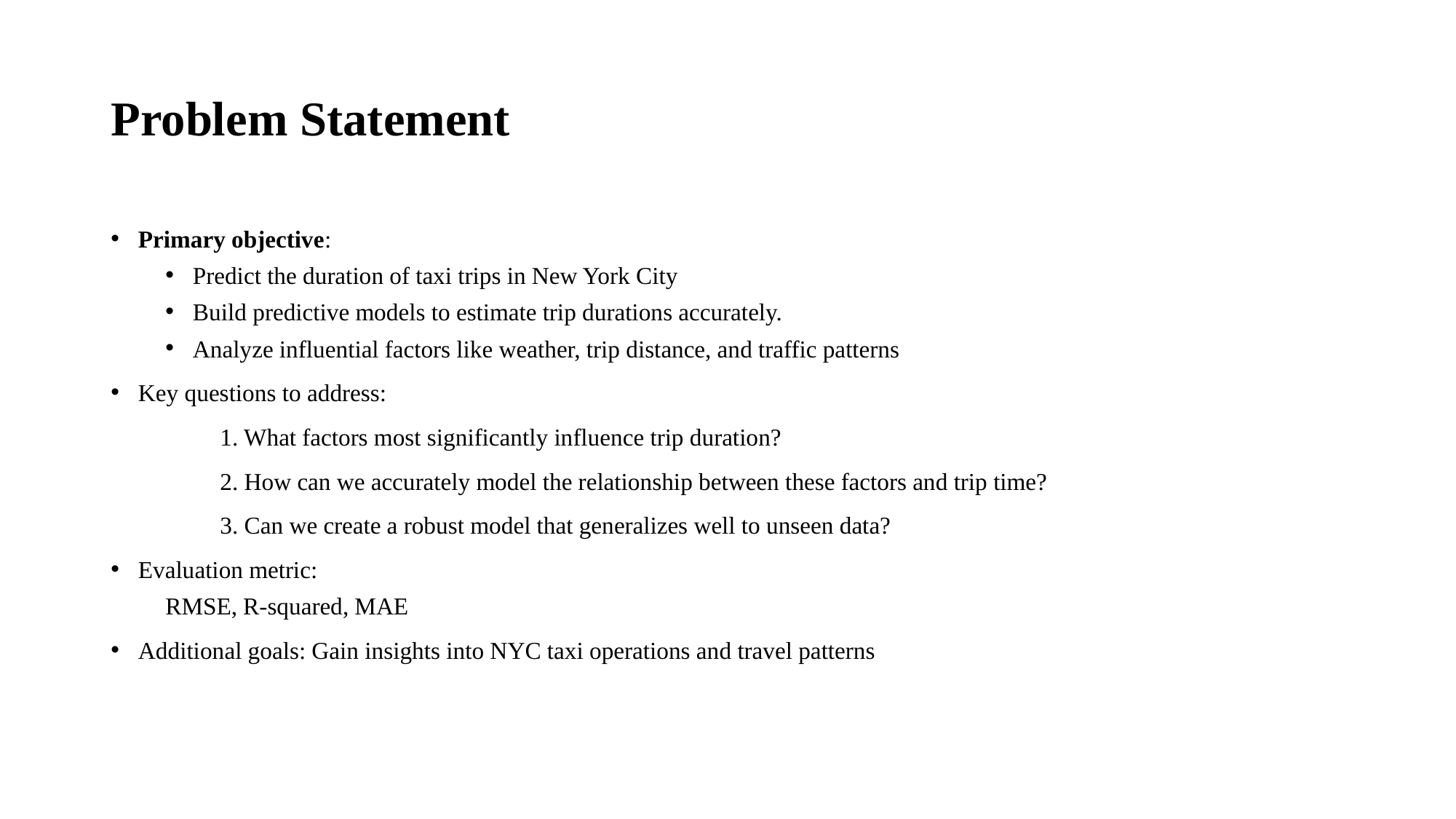

# Problem Statement
Primary objective:
Predict the duration of taxi trips in New York City
Build predictive models to estimate trip durations accurately.
Analyze influential factors like weather, trip distance, and traffic patterns
Key questions to address:
	1. What factors most significantly influence trip duration?
	2. How can we accurately model the relationship between these factors and trip time?
	3. Can we create a robust model that generalizes well to unseen data?
Evaluation metric:
RMSE, R-squared, MAE
Additional goals: Gain insights into NYC taxi operations and travel patterns